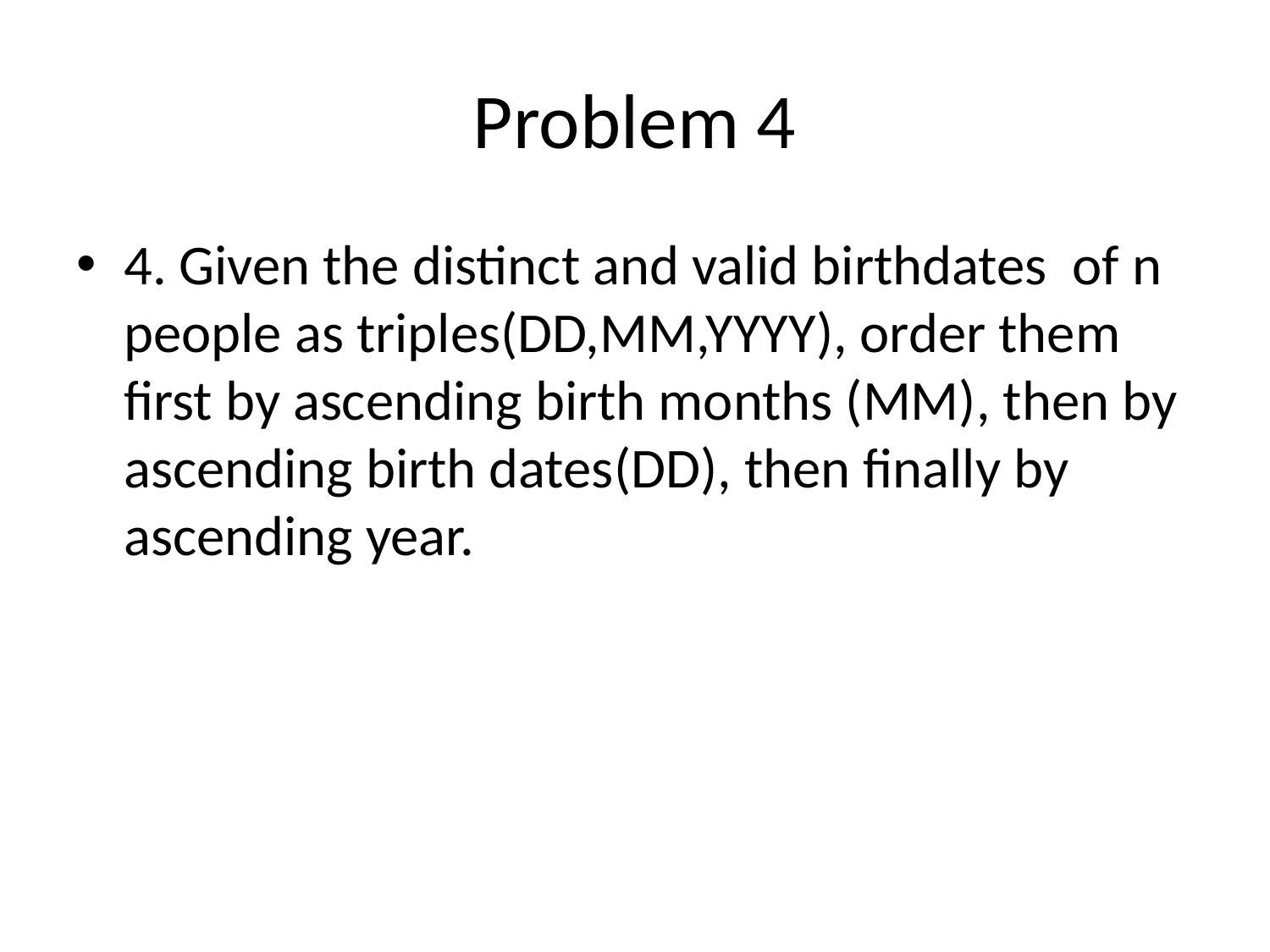

# Problem 4
4. Given the distinct and valid birthdates  of n people as triples(DD,MM,YYYY), order them first by ascending birth months (MM), then by ascending birth dates(DD), then finally by ascending year.